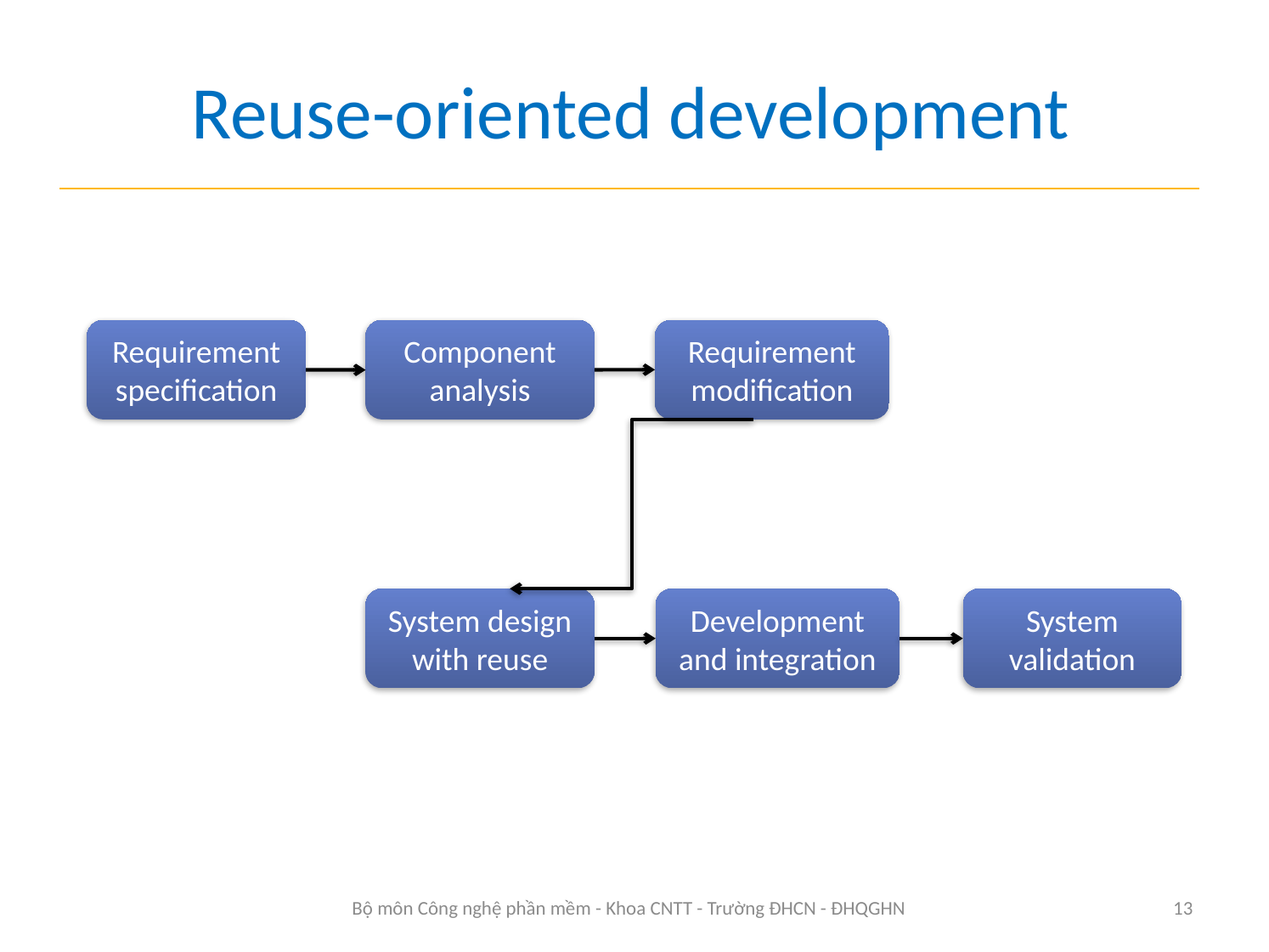

# Reuse-oriented development
Requirement specification
Component analysis
Requirement modification
System design with reuse
Development and integration
System validation
Bộ môn Công nghệ phần mềm - Khoa CNTT - Trường ĐHCN - ĐHQGHN
13